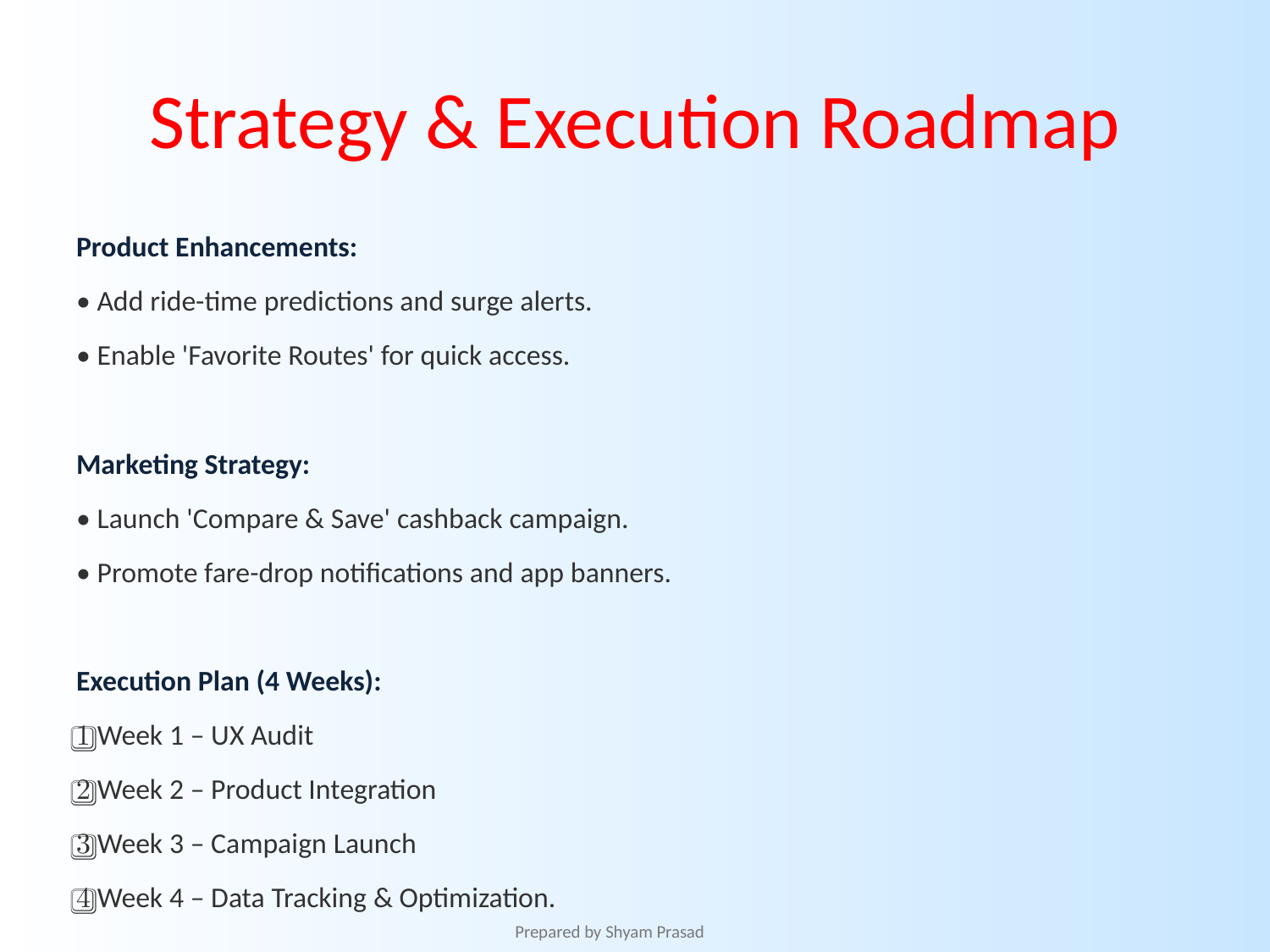

# Strategy & Execution Roadmap
Product Enhancements:
• Add ride-time predictions and surge alerts.
• Enable 'Favorite Routes' for quick access.

Marketing Strategy:
• Launch 'Compare & Save' cashback campaign.
• Promote fare-drop notifications and app banners.

Execution Plan (4 Weeks):
1️⃣ Week 1 – UX Audit
2️⃣ Week 2 – Product Integration
3️⃣ Week 3 – Campaign Launch
4️⃣ Week 4 – Data Tracking & Optimization.

Prepared by Shyam Prasad